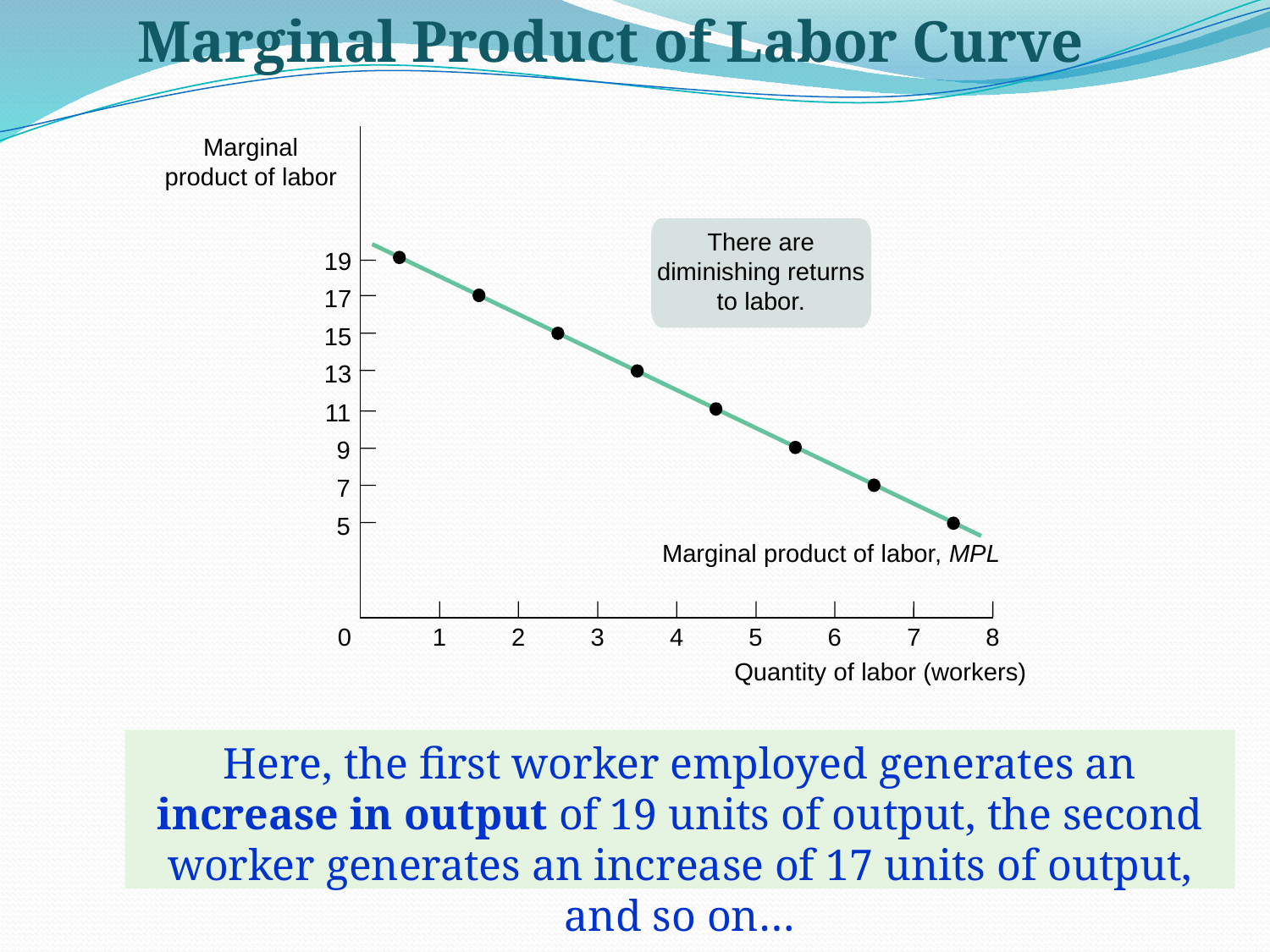

Marginal Product of Labor Curve

Marginal product of labor

There are diminishing returns to labor.

19

17

15

13

11

9

7

5

Marginal product of labor, MPL

0
1
2
3
4
5
6
7
8
Quantity of labor (workers)
Here, the first worker employed generates an increase in output of 19 units of output, the second worker generates an increase of 17 units of output, and so on…